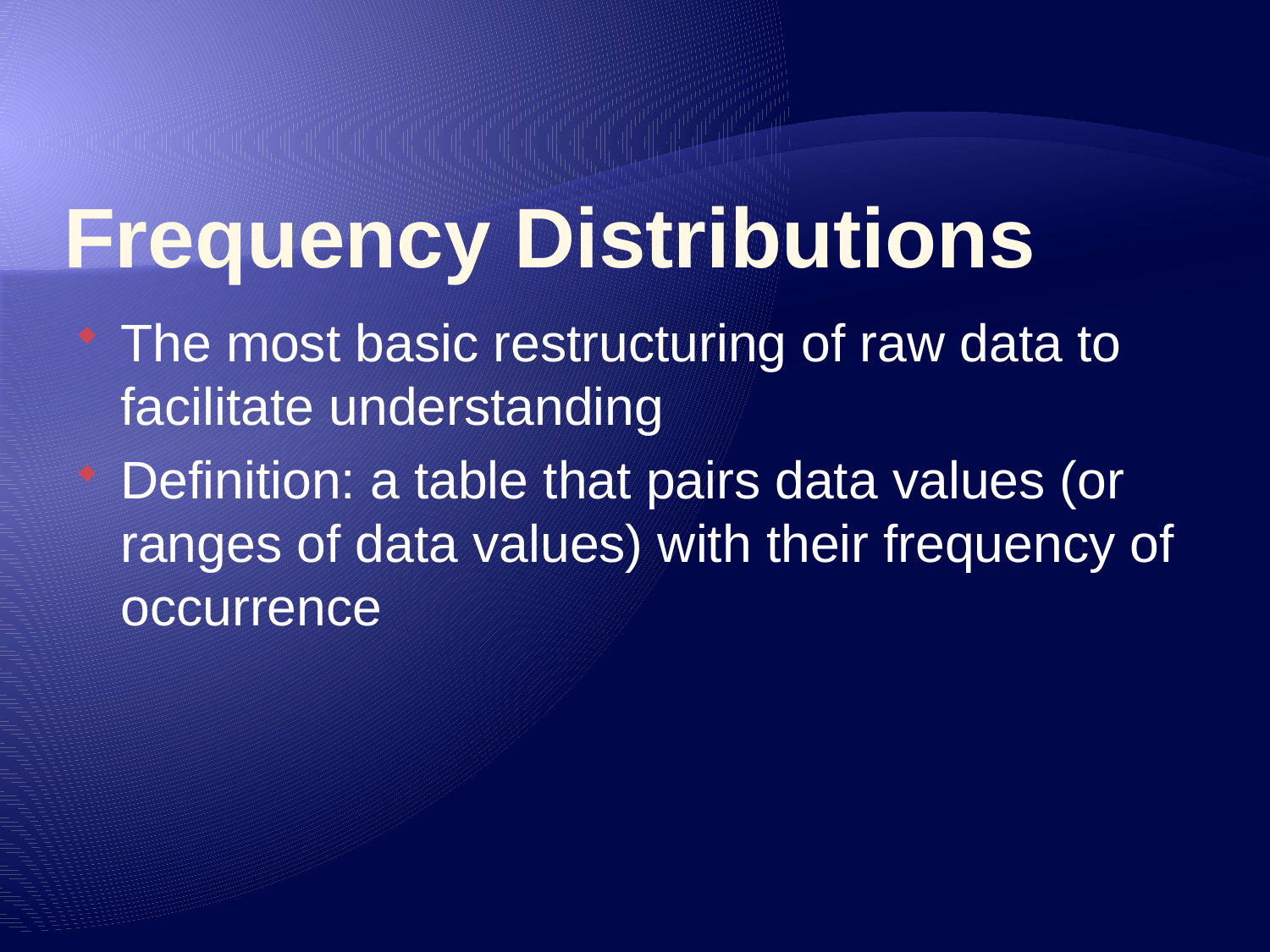

# Frequency Distributions
The most basic restructuring of raw data to facilitate understanding
Definition: a table that pairs data values (or ranges of data values) with their frequency of occurrence